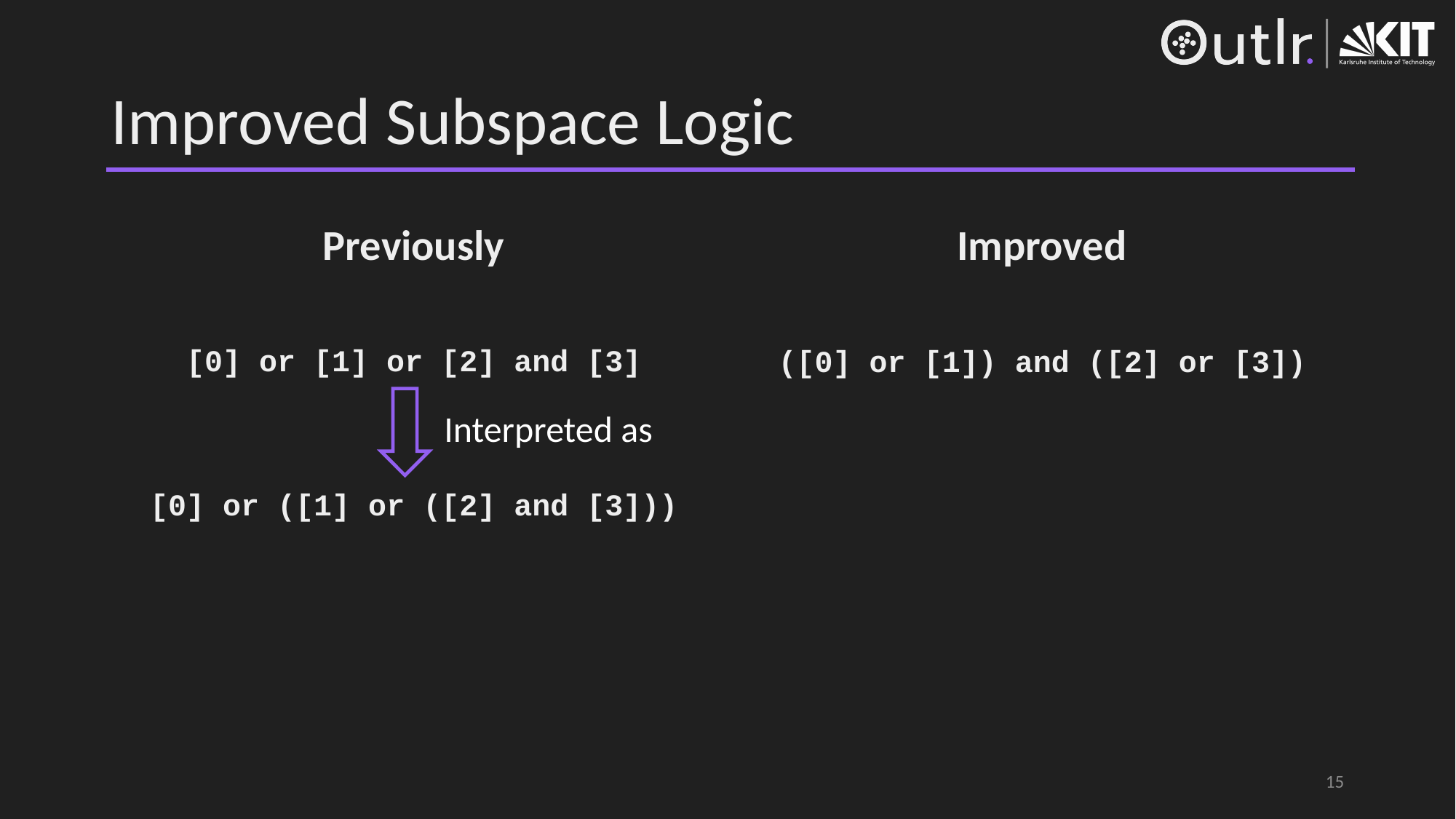

# Improved Subspace Logic
Previously

[0] or [1] or [2] and [3]

[0] or ([1] or ([2] and [3]))
Improved

([0] or [1]) and ([2] or [3])

Interpreted as
15